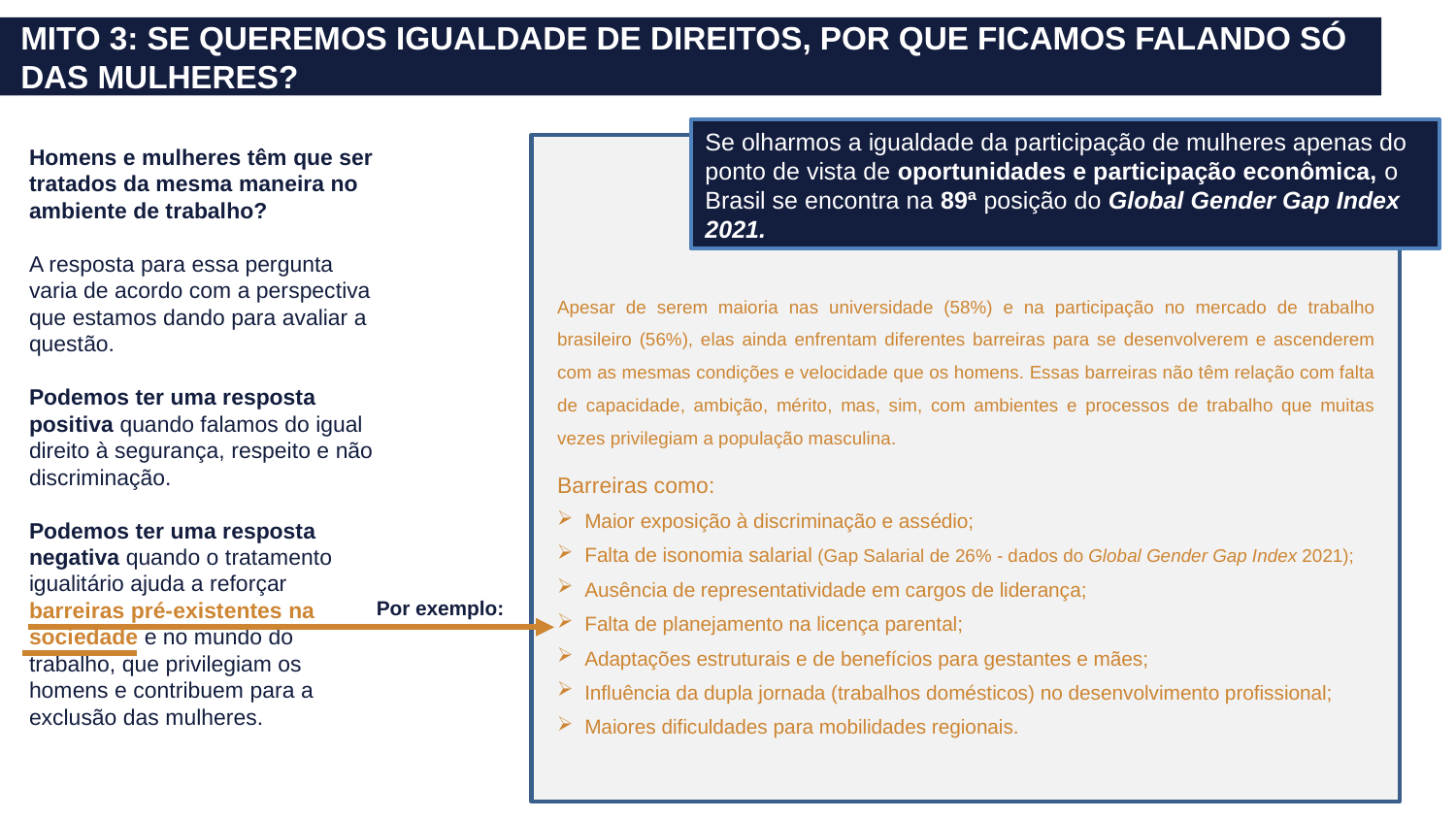

Muitas vezes, em reuniões de trabalho, quando mulheres colocam suas ideias não são ouvidas, mas quando um homem assume a palavra e traz a mesma ideia, recebe aplausos e créditos por uma ideia que não lhe pertence.

Em diferentes

MITO 3: SE QUEREMOS IGUALDADE DE DIREITOS, POR QUE FICAMOS FALANDO SÓ DAS MULHERES?
Se olharmos a igualdade da participação de mulheres apenas do ponto de vista de oportunidades e participação econômica, o Brasil se encontra na 89ª posição do Global Gender Gap Index 2021.

Homens e mulheres têm que ser tratados da mesma maneira no ambiente de trabalho?

A resposta para essa pergunta varia de acordo com a perspectiva que estamos dando para avaliar a questão.

Podemos ter uma resposta positiva quando falamos do igual direito à segurança, respeito e não discriminação.

Podemos ter uma resposta negativa quando o tratamento igualitário ajuda a reforçar barreiras pré-existentes na sociedade e no mundo do trabalho, que privilegiam os homens e contribuem para a exclusão das mulheres.

Apesar de serem maioria nas universidade (58%) e na participação no mercado de trabalho brasileiro (56%), elas ainda enfrentam diferentes barreiras para se desenvolverem e ascenderem com as mesmas condições e velocidade que os homens. Essas barreiras não têm relação com falta de capacidade, ambição, mérito, mas, sim, com ambientes e processos de trabalho que muitas vezes privilegiam a população masculina.
Barreiras como:
Maior exposição à discriminação e assédio;
Falta de isonomia salarial (Gap Salarial de 26% - dados do Global Gender Gap Index 2021);
Ausência de representatividade em cargos de liderança;
Falta de planejamento na licença parental;
Adaptações estruturais e de benefícios para gestantes e mães;
Influência da dupla jornada (trabalhos domésticos) no desenvolvimento profissional;
Maiores dificuldades para mobilidades regionais.
Por exemplo: